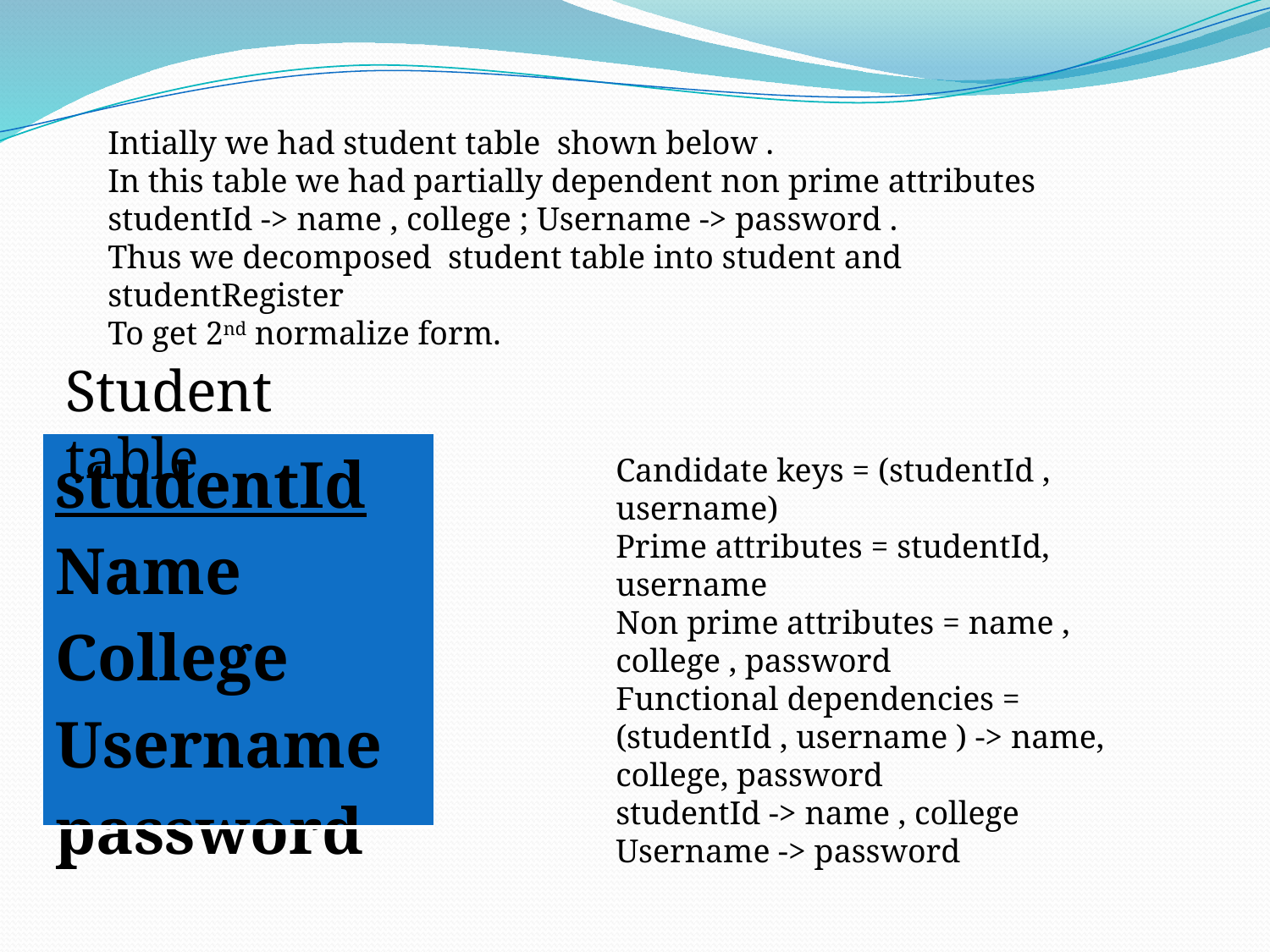

Intially we had student table  shown below .
In this table we had partially dependent non prime attributes
studentId -> name , college ; Username -> password .
Thus we decomposed  student table into student and studentRegister
To get 2nd normalize form.

Student table
| studentId Name College Username password |
| --- |
Candidate keys = (studentId , username)
Prime attributes = studentId,  username
Non prime attributes = name , college , password
Functional dependencies =
(studentId , username ) -> name, college, password
studentId -> name , college
Username -> password